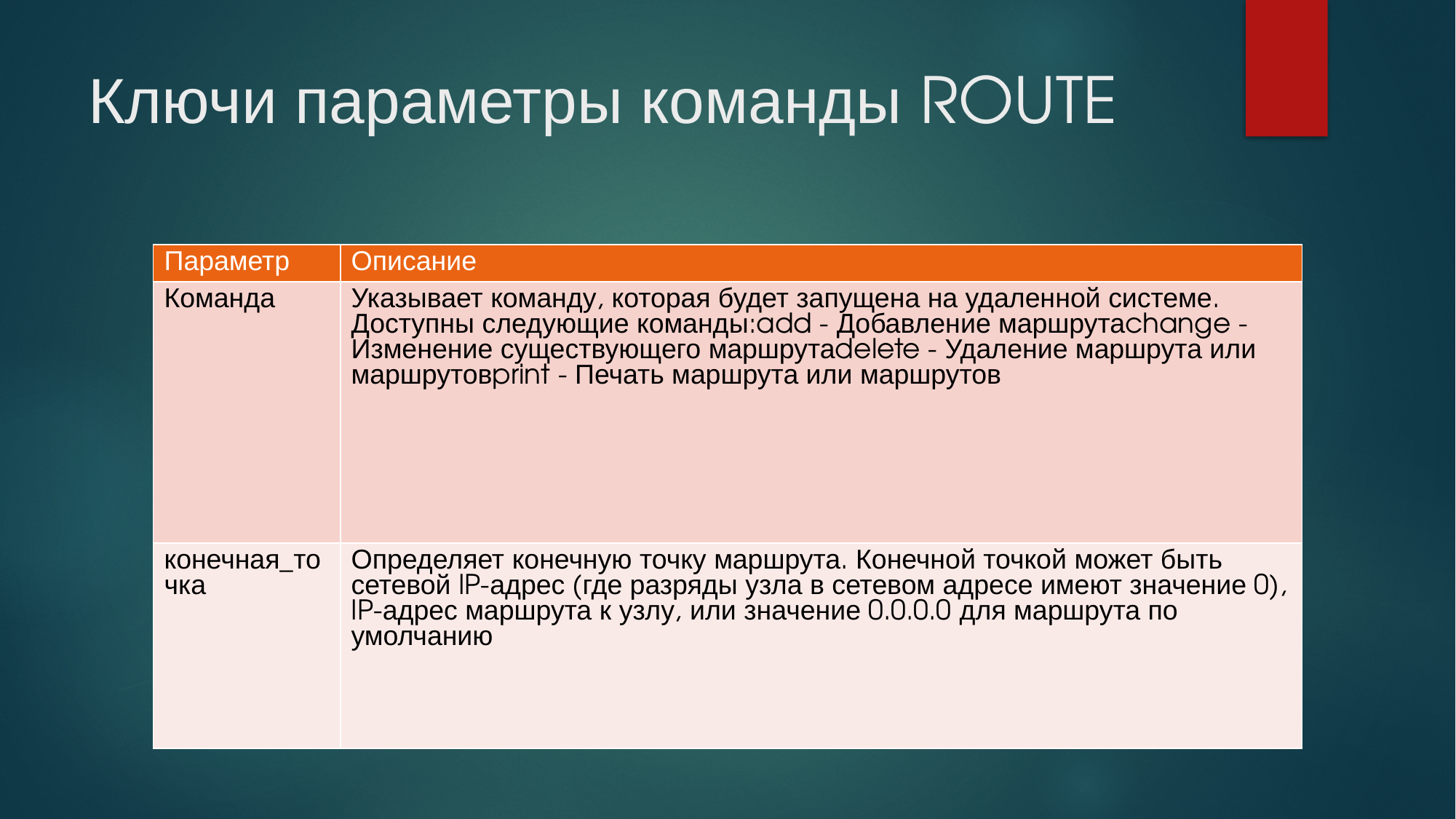

# Ключи параметры команды ROUTE
| Параметр | Описание |
| --- | --- |
| Команда | Указывает команду, которая будет запущена на удаленной системе. Доступны следующие команды:add - Добавление маршрутаchange - Изменение существующего маршрутаdelete - Удаление маршрута или маршрутовprint - Печать маршрута или маршрутов |
| конечная\_точка | Определяет конечную точку маршрута. Конечной точкой может быть сетевой IP-адрес (где разряды узла в сетевом адресе имеют значение 0), IP-адрес маршрута к узлу, или значение 0.0.0.0 для маршрута по умолчанию |